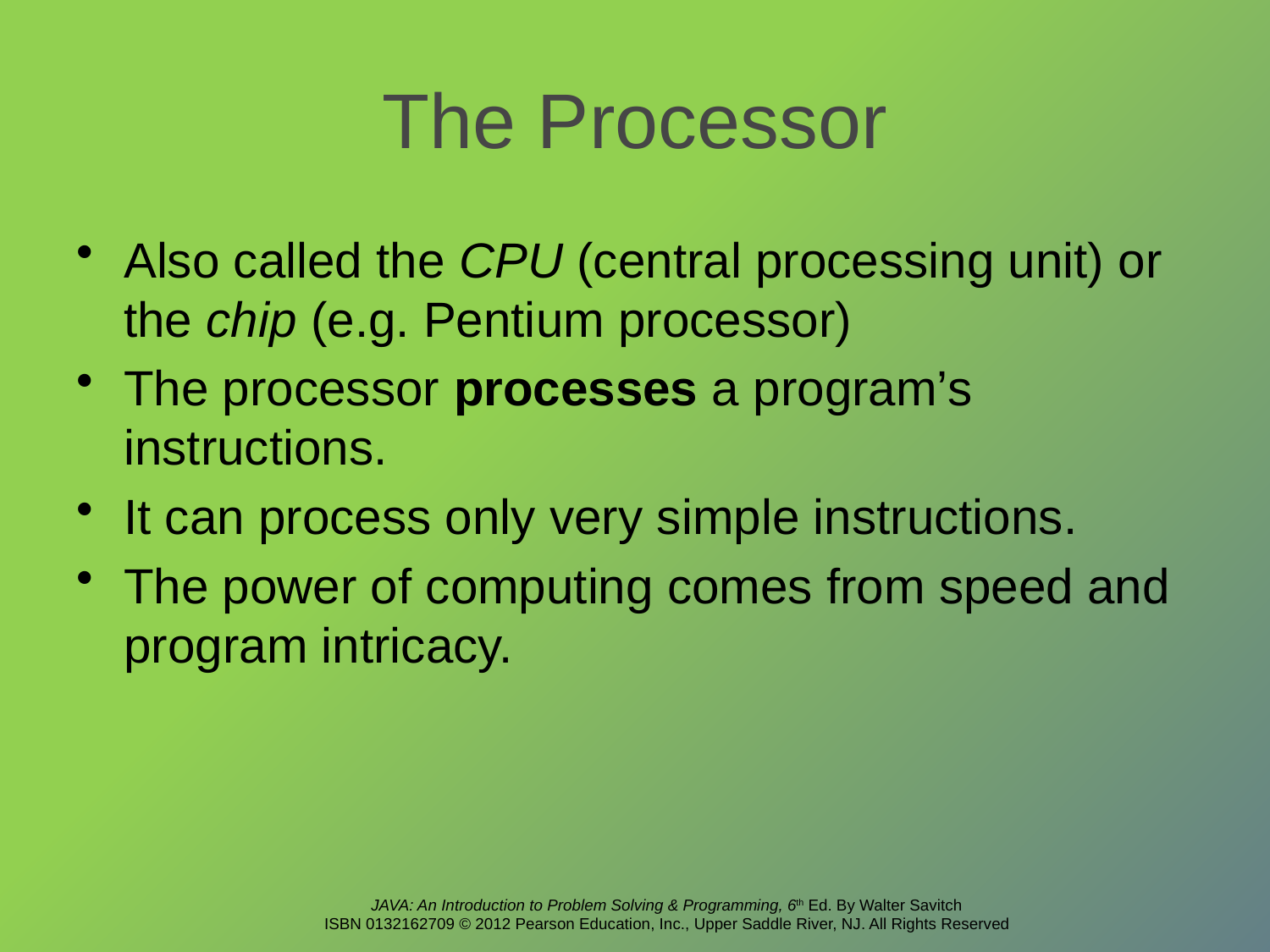

# The Processor
Also called the CPU (central processing unit) or the chip (e.g. Pentium processor)
The processor processes a program’s instructions.
It can process only very simple instructions.
The power of computing comes from speed and program intricacy.